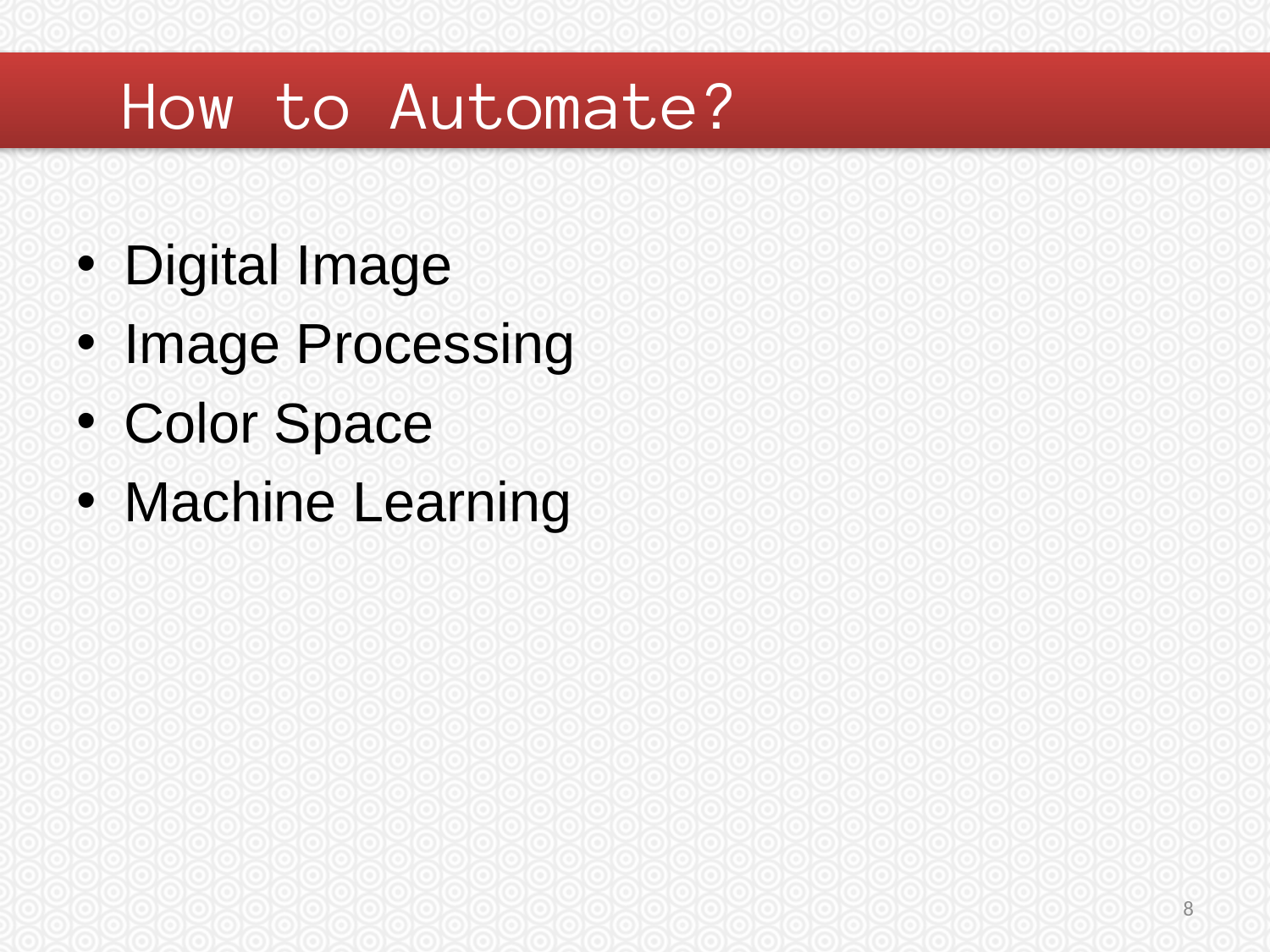

How to Automate?
Digital Image
Image Processing
Color Space
Machine Learning
8